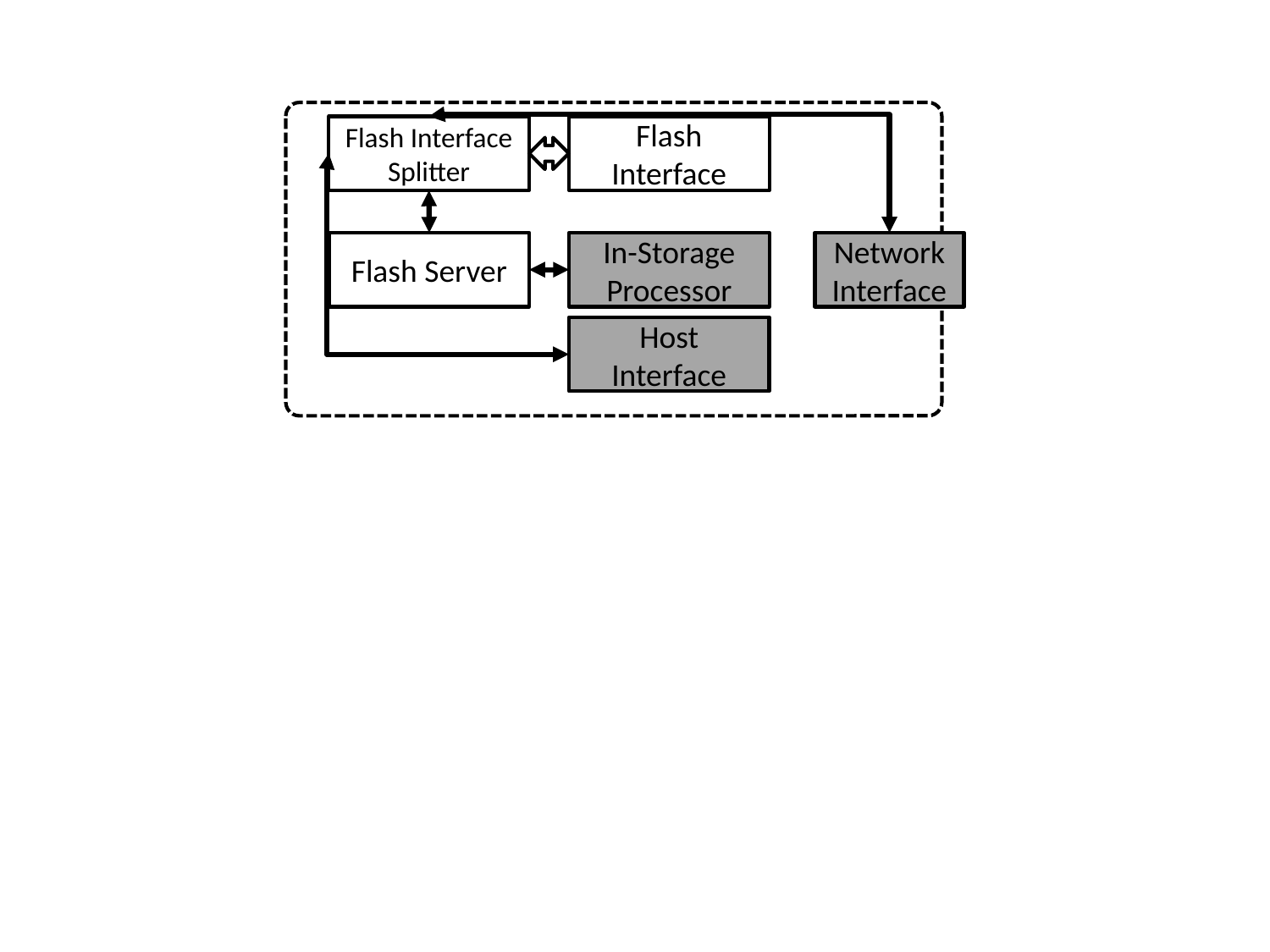

Flash Interface Splitter
Flash Interface

Flash Server
In-Storage Processor
Network
Interface
Host Interface